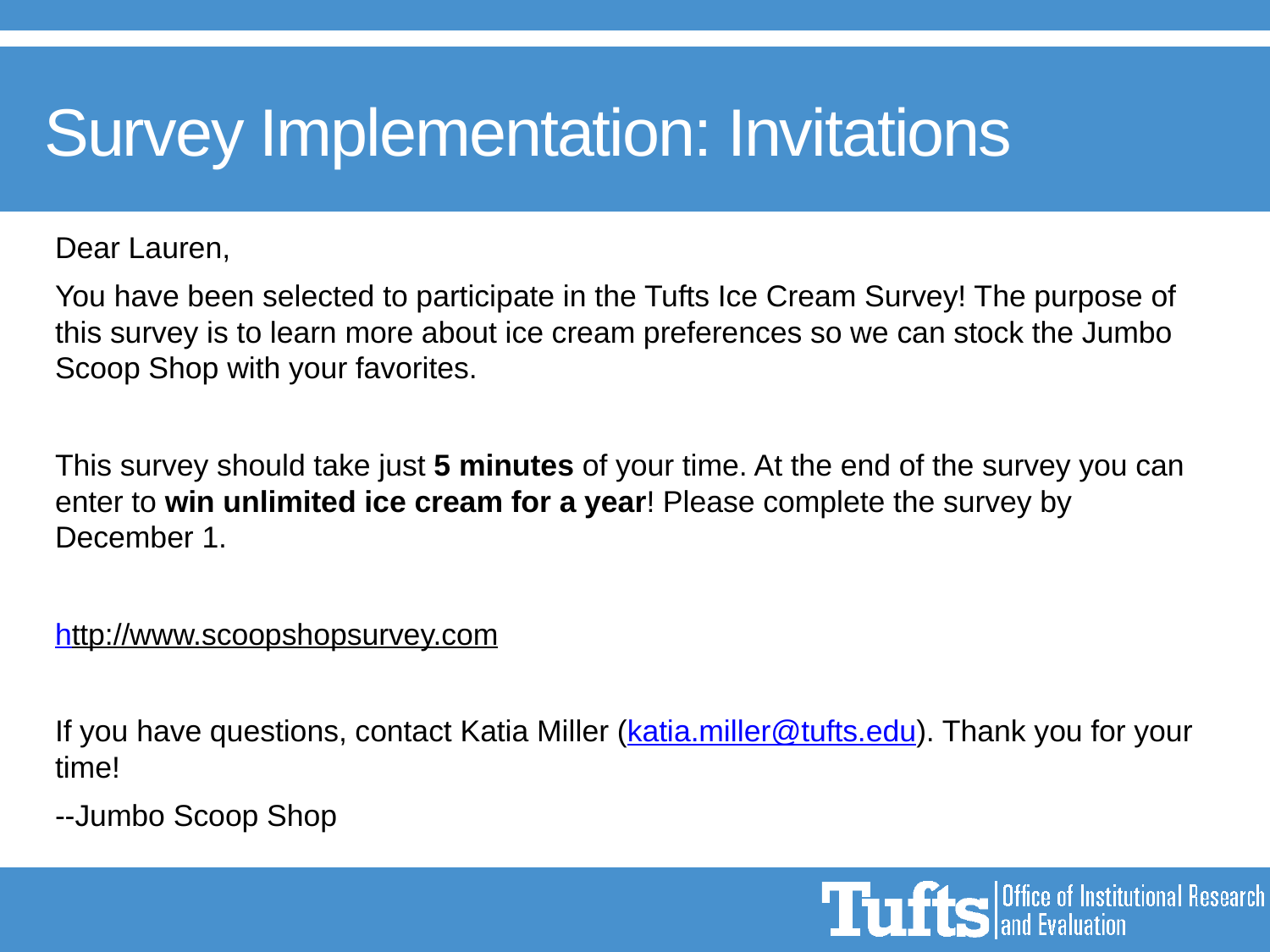

# Survey Implementation: Invitations
Dear Lauren,
You have been selected to participate in the Tufts Ice Cream Survey! The purpose of this survey is to learn more about ice cream preferences so we can stock the Jumbo Scoop Shop with your favorites.

This survey should take just 5 minutes of your time. At the end of the survey you can enter to win unlimited ice cream for a year! Please complete the survey by December 1.

http://www.scoopshopsurvey.com

If you have questions, contact Katia Miller (katia.miller@tufts.edu). Thank you for your time!
--Jumbo Scoop Shop